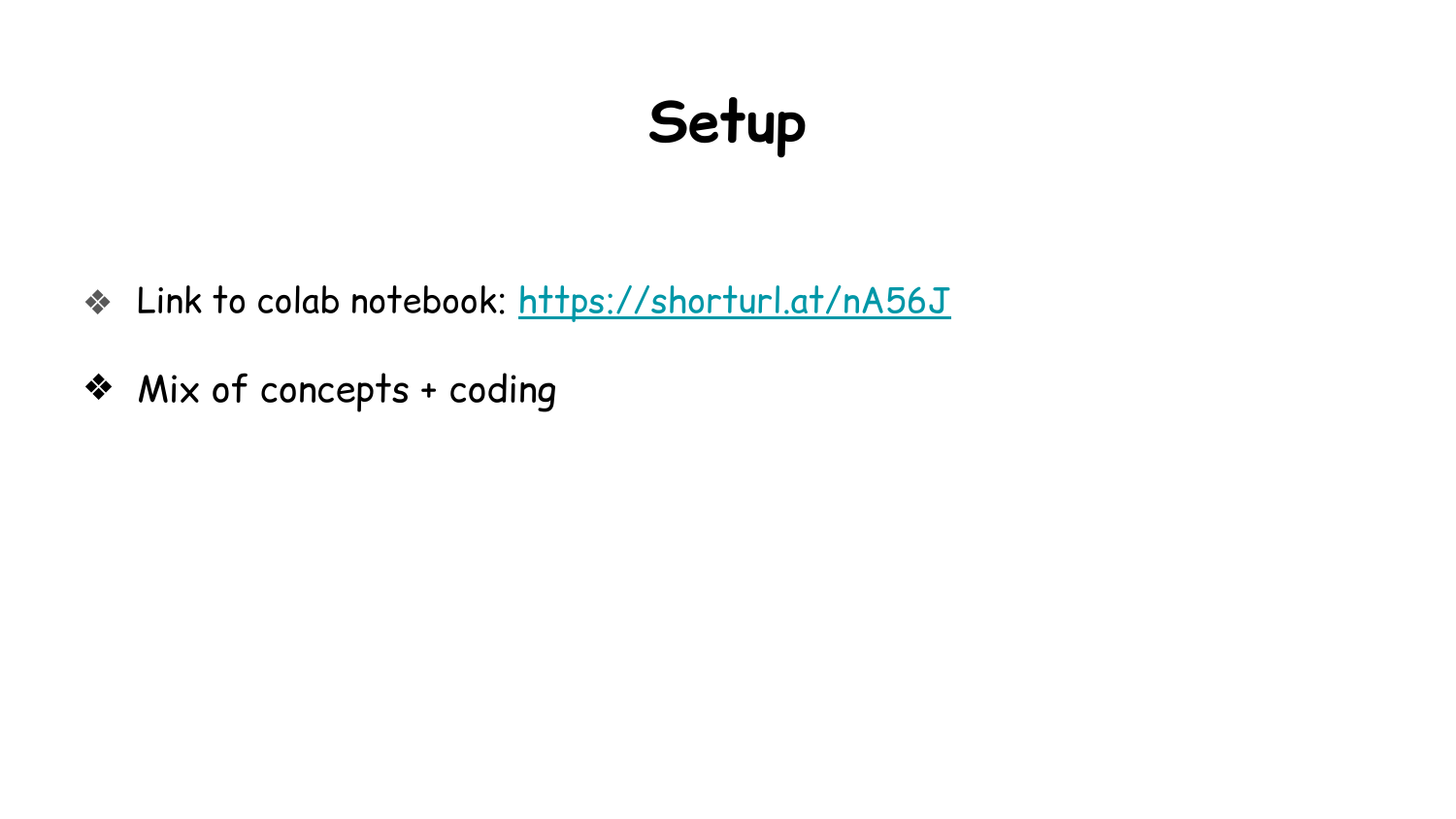

# Setup

Link to colab notebook: https://shorturl.at/nA56J
Mix of concepts + coding